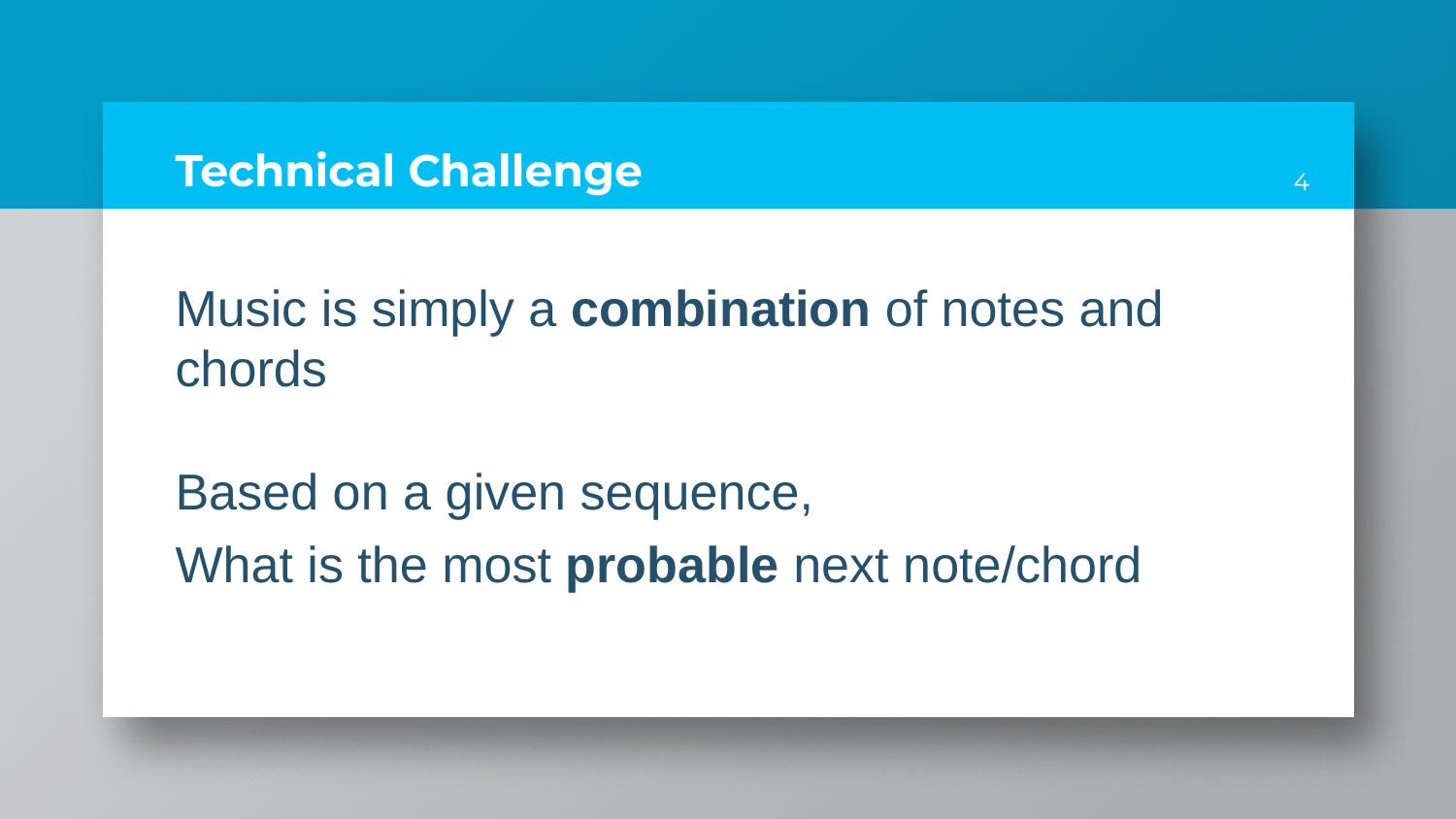

# Technical Challenge
4
Music is simply a combination of notes and chords

Based on a given sequence,
What is the most probable next note/chord